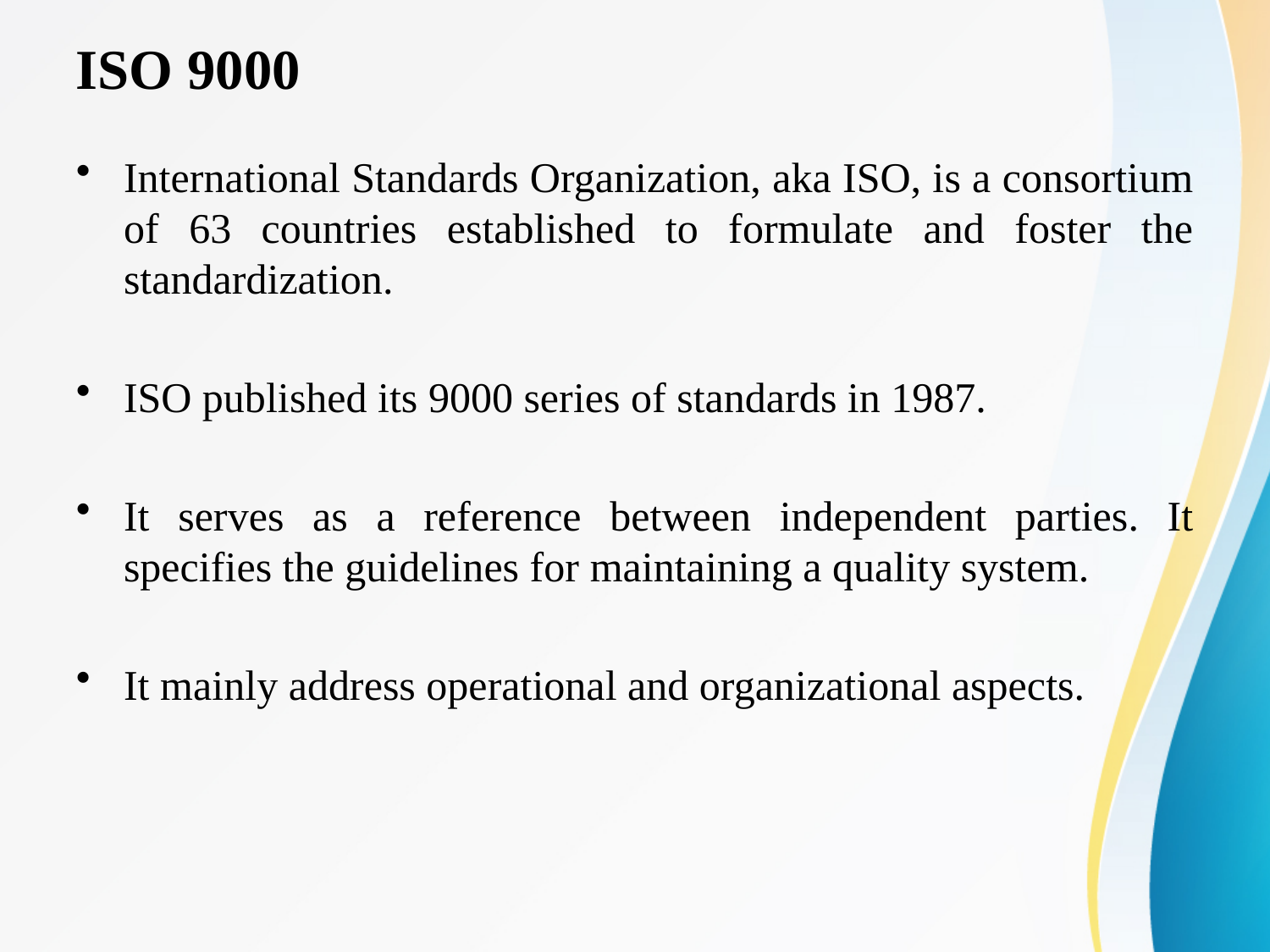

# ISO 9000
International Standards Organization, aka ISO, is a consortium of 63 countries established to formulate and foster the standardization.

ISO published its 9000 series of standards in 1987.

It serves as a reference between independent parties. It specifies the guidelines for maintaining a quality system.

It mainly address operational and organizational aspects.

19